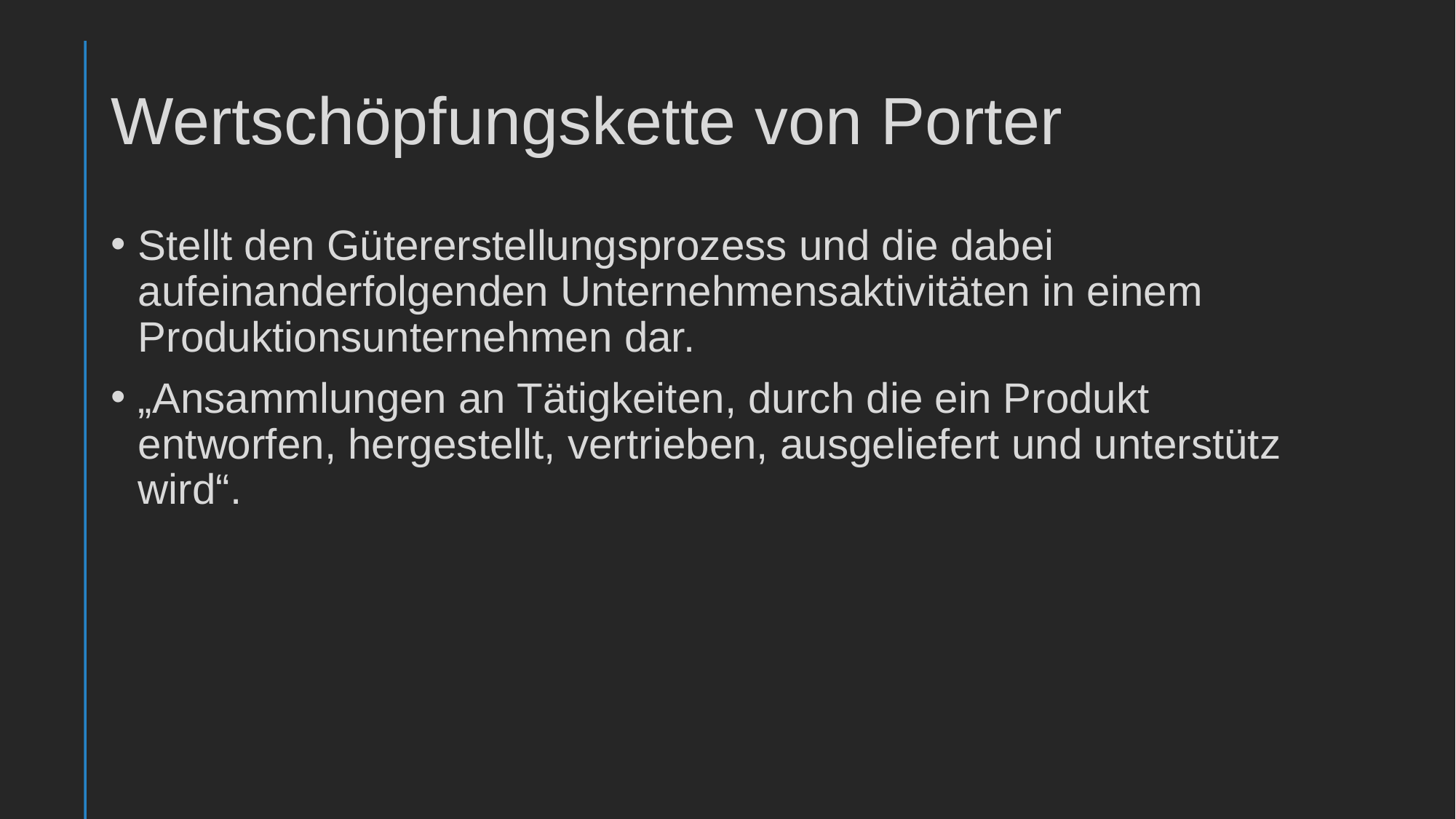

# Wertschöpfungskette von Porter
Stellt den Gütererstellungsprozess und die dabei aufeinanderfolgenden Unternehmensaktivitäten in einem Produktionsunternehmen dar.
„Ansammlungen an Tätigkeiten, durch die ein Produkt entworfen, hergestellt, vertrieben, ausgeliefert und unterstütz wird“.